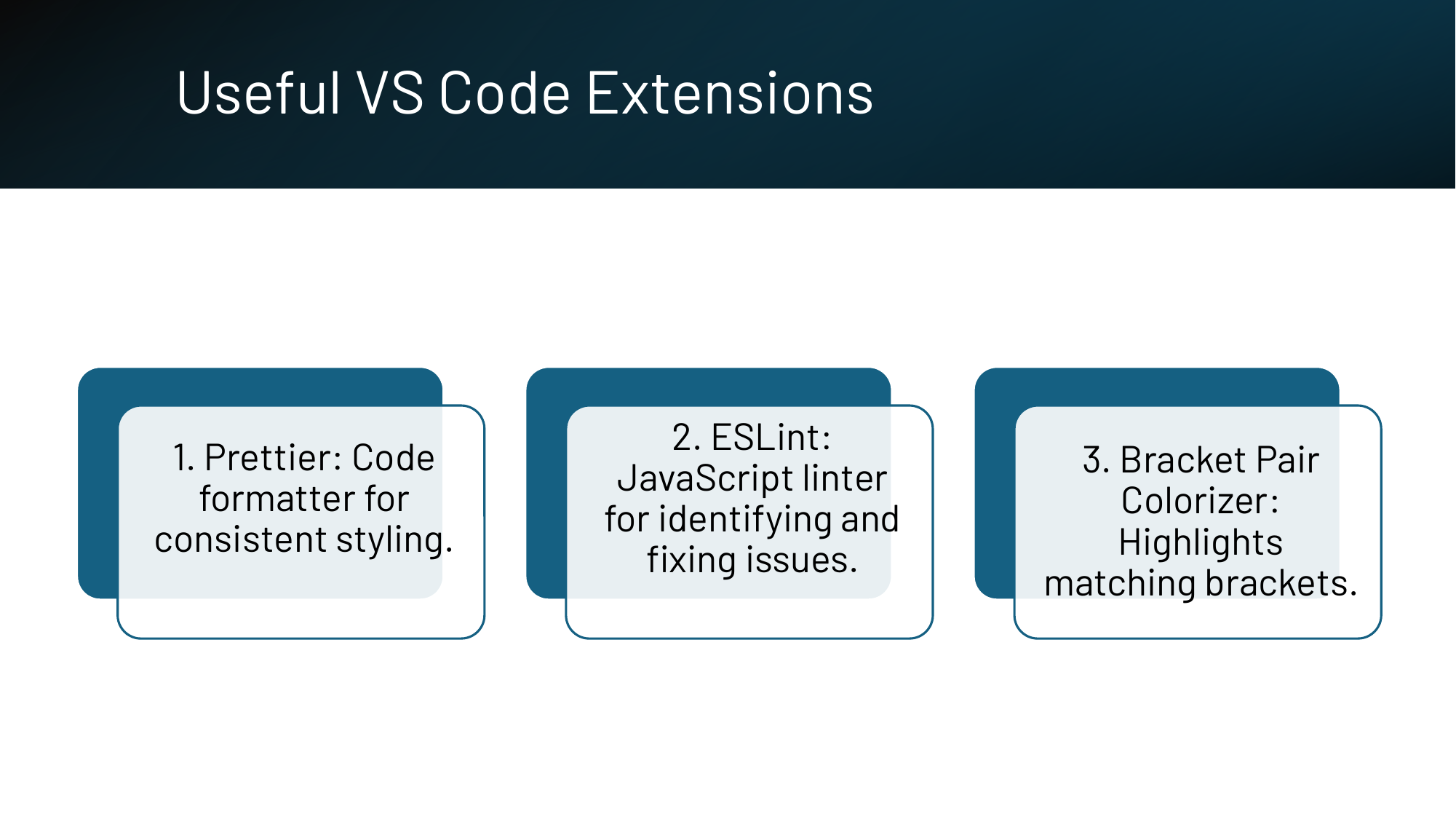

# Useful VS Code Extensions
1. Prettier: Code formatter for consistent styling.
2. ESLint: JavaScript linter for identifying and fixing issues.
3. Bracket Pair Colorizer: Highlights matching brackets.